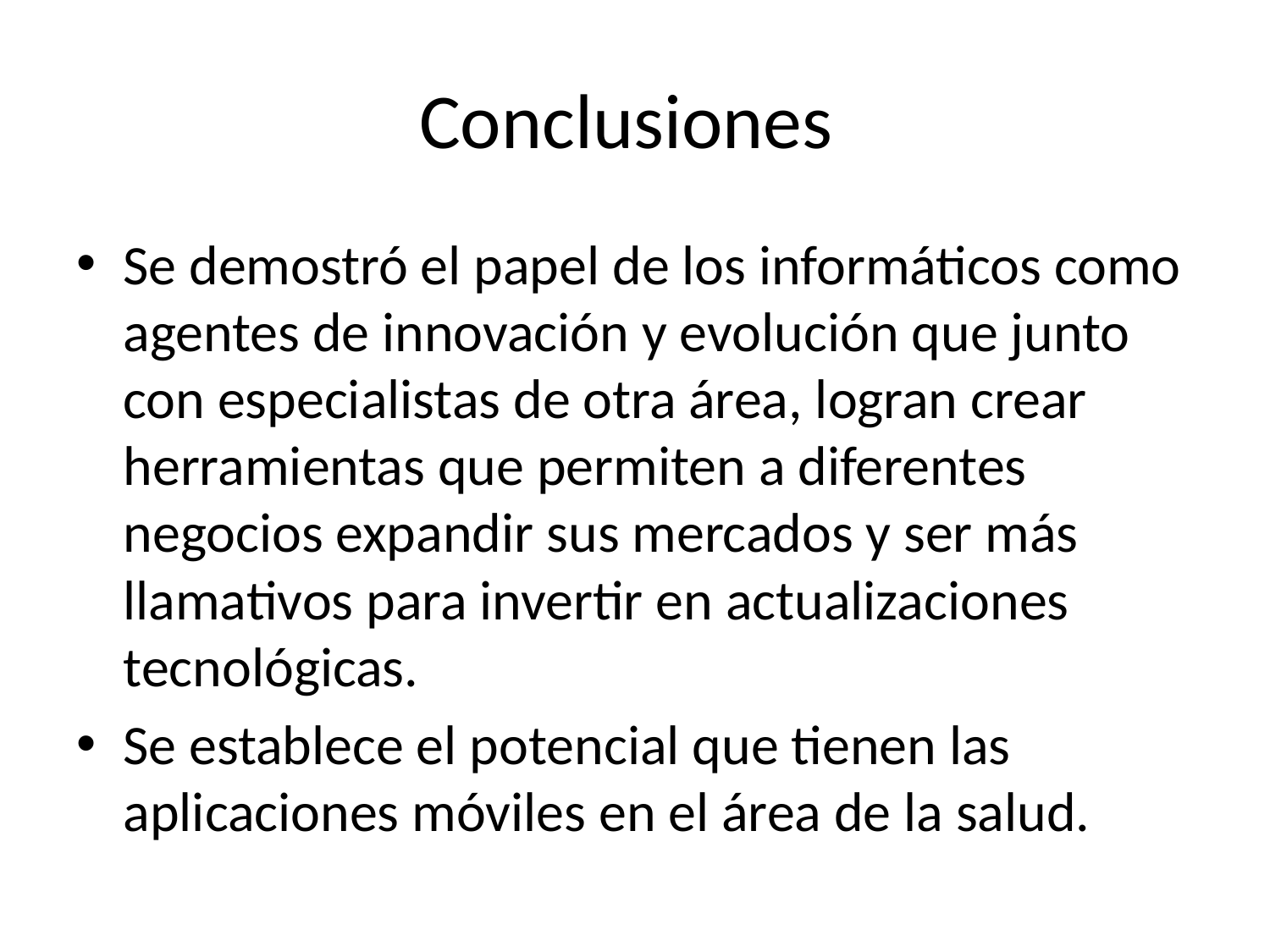

# Conclusiones
Se demostró el papel de los informáticos como agentes de innovación y evolución que junto con especialistas de otra área, logran crear herramientas que permiten a diferentes negocios expandir sus mercados y ser más llamativos para invertir en actualizaciones tecnológicas.
Se establece el potencial que tienen las aplicaciones móviles en el área de la salud.